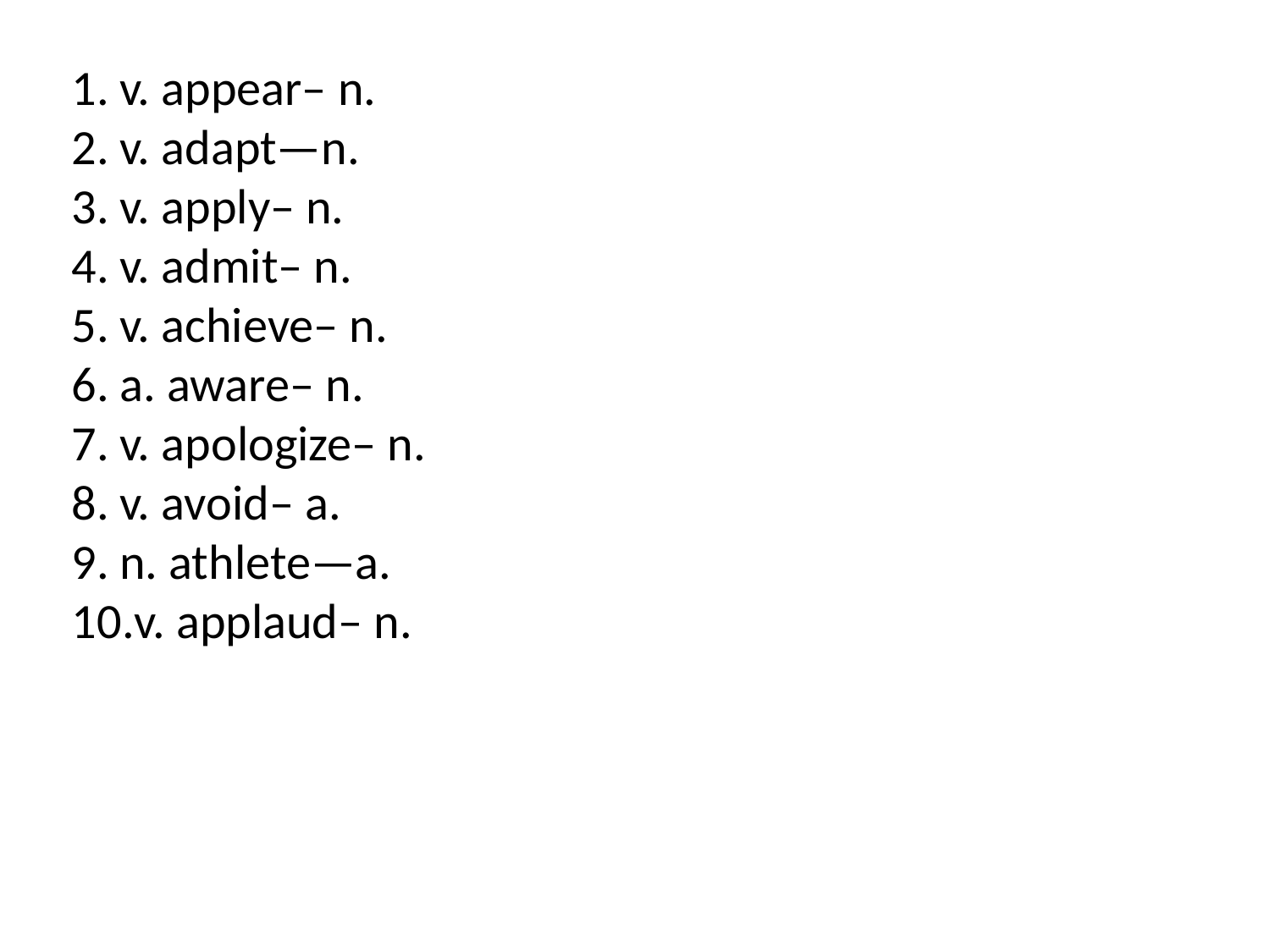

v. appear– n.
v. adapt—n.
v. apply– n.
v. admit– n.
v. achieve– n.
a. aware– n.
v. apologize– n.
v. avoid– a.
n. athlete—a.
v. applaud– n.